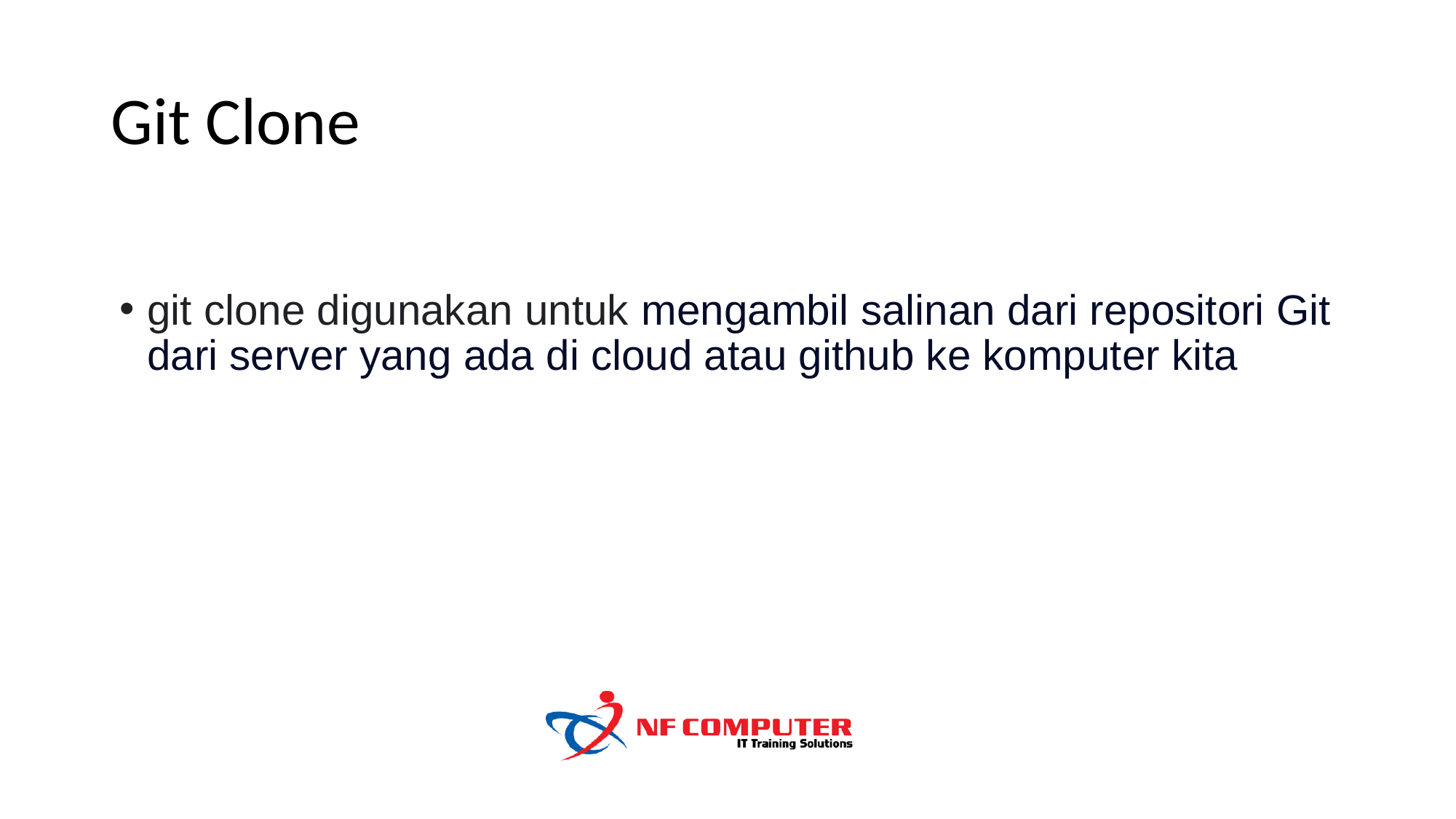

# Git Clone
git clone digunakan untuk mengambil salinan dari repositori Git dari server yang ada di cloud atau github ke komputer kita